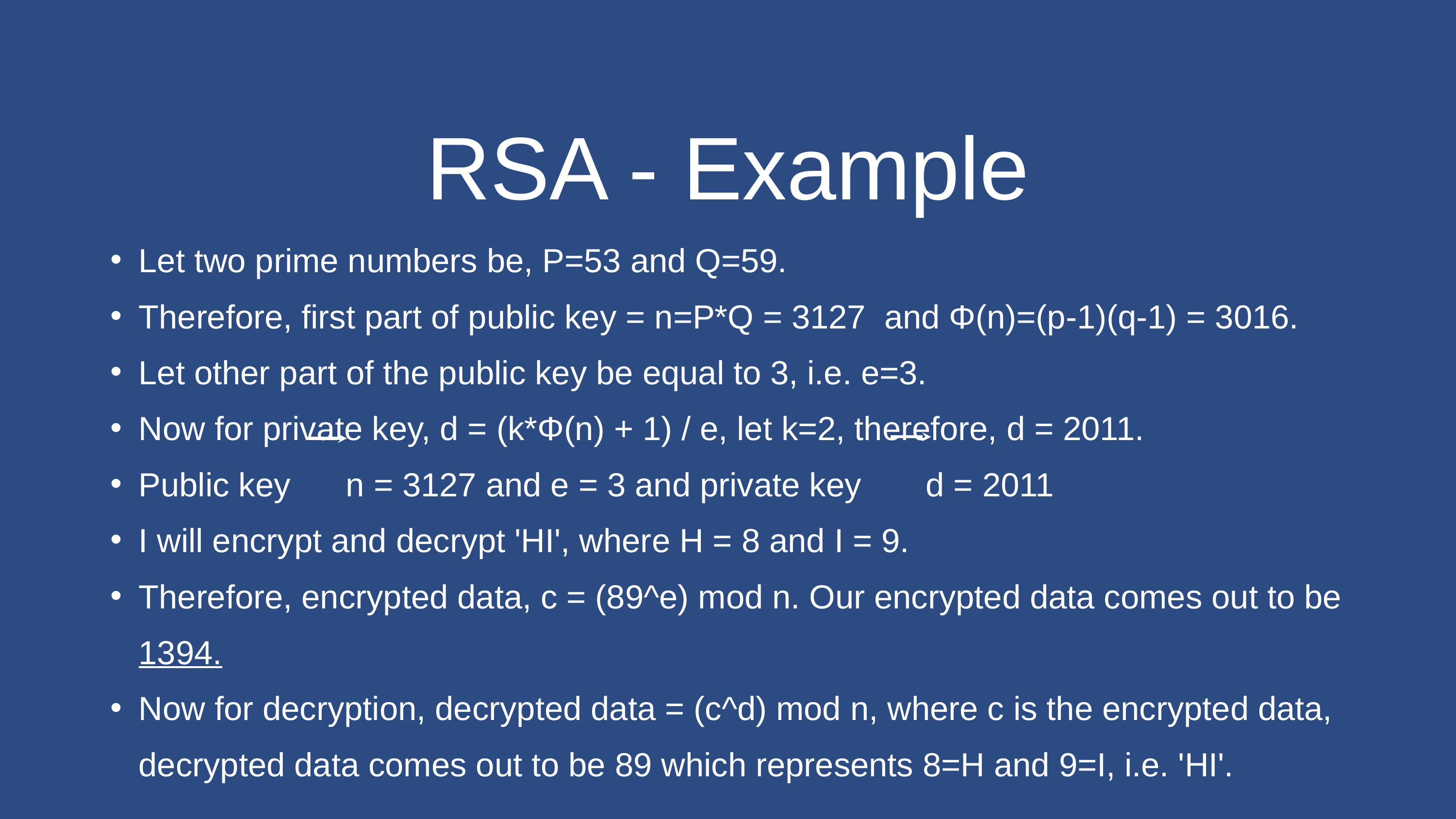

RSA - Example
Let two prime numbers be, P=53 and Q=59.
Therefore, first part of public key = n=P*Q = 3127  and Φ(n)=(p-1)(q-1) = 3016.
Let other part of the public key be equal to 3, i.e. e=3.
Now for private key, d = (k*Φ(n) + 1) / e, let k=2, therefore, d = 2011.
Public key      n = 3127 and e = 3 and private key       d = 2011
I will encrypt and decrypt 'HI', where H = 8 and I = 9.
Therefore, encrypted data, c = (89^e) mod n. Our encrypted data comes out to be 1394.
Now for decryption, decrypted data = (c^d) mod n, where c is the encrypted data, decrypted data comes out to be 89 which represents 8=H and 9=I, i.e. 'HI'.